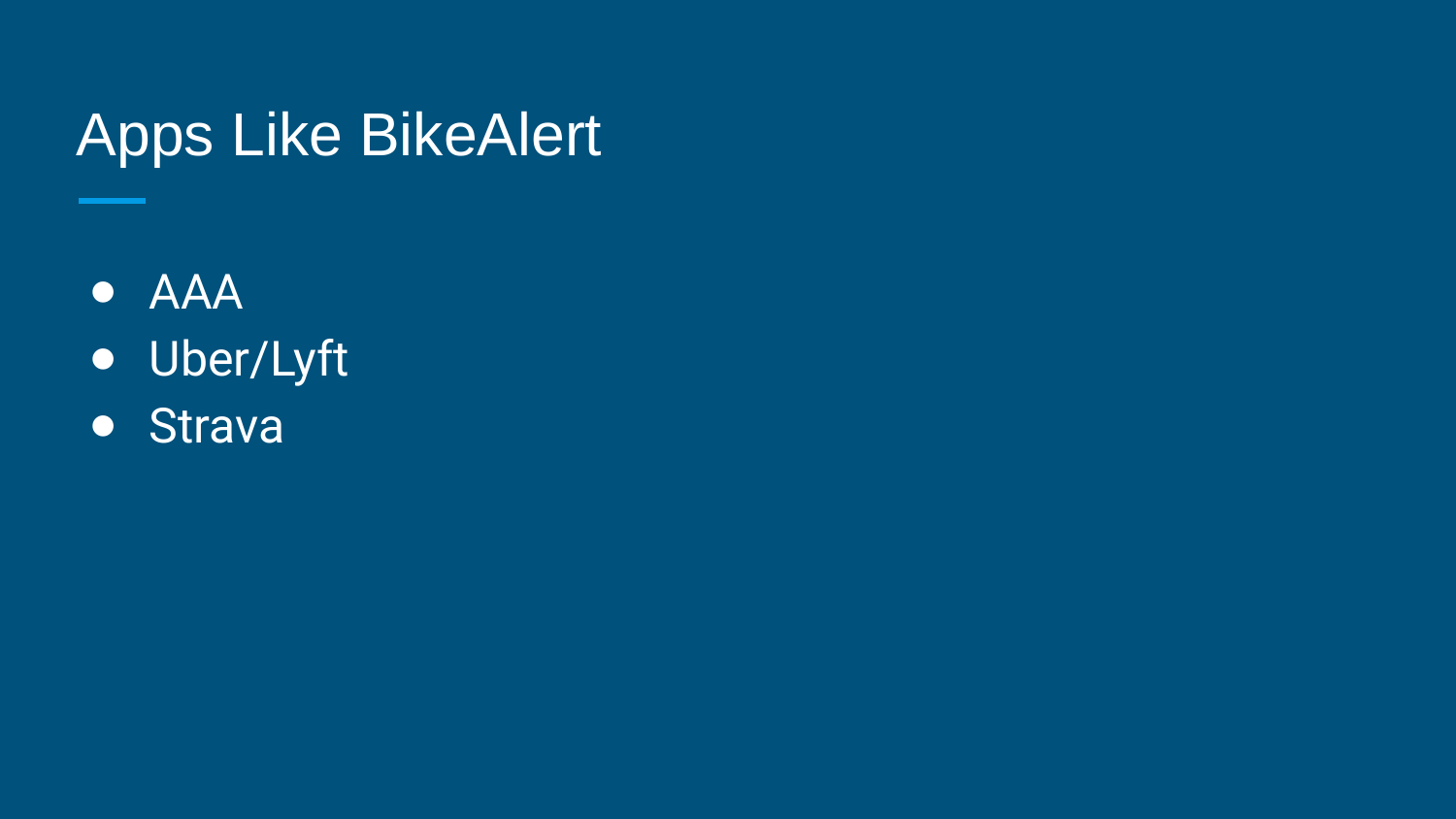

# Apps Like BikeAlert
AAA
Uber/Lyft
Strava